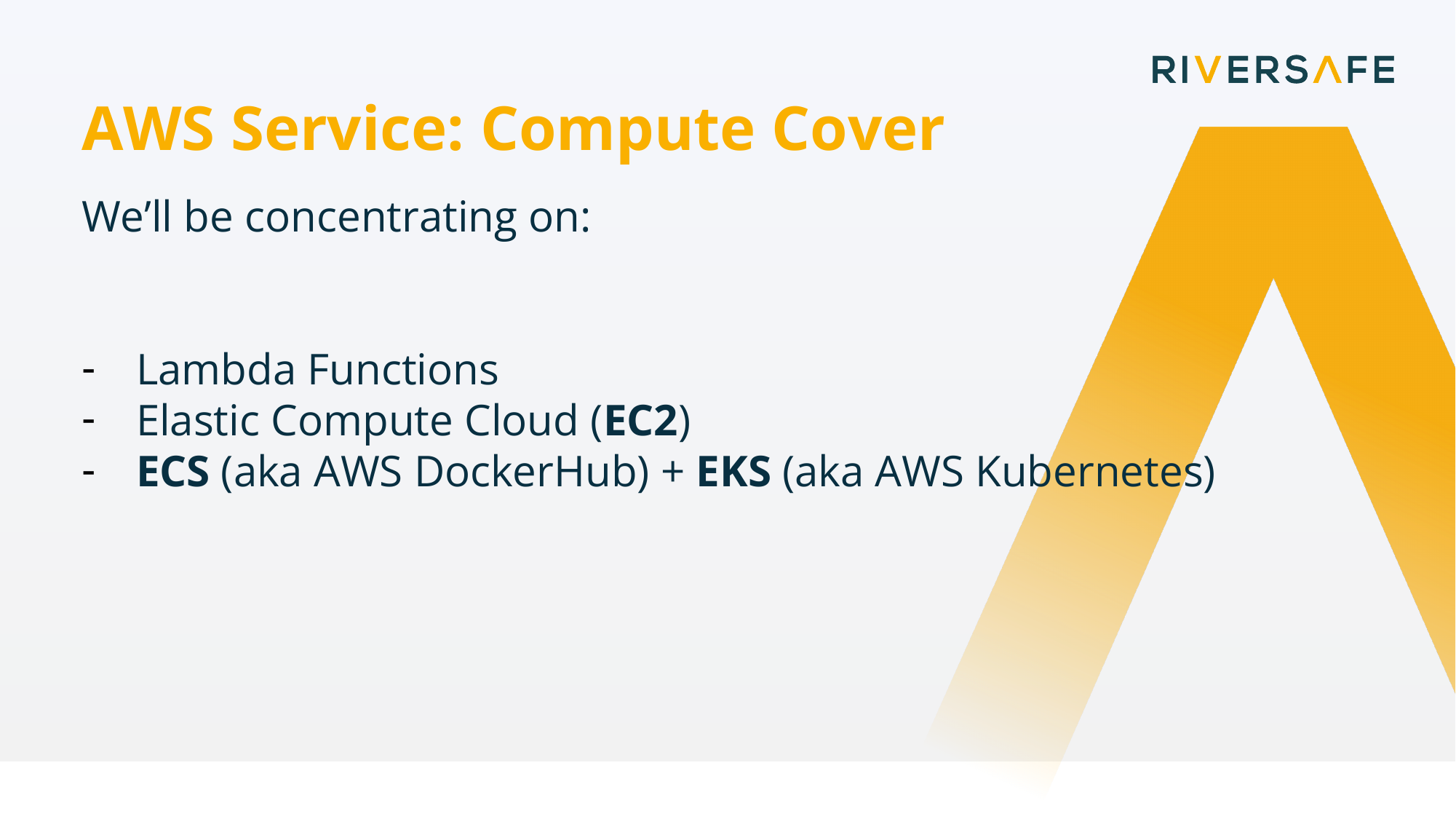

AWS Service: Compute Cover
We’ll be concentrating on:
Lambda Functions
Elastic Compute Cloud (EC2)
ECS (aka AWS DockerHub) + EKS (aka AWS Kubernetes)